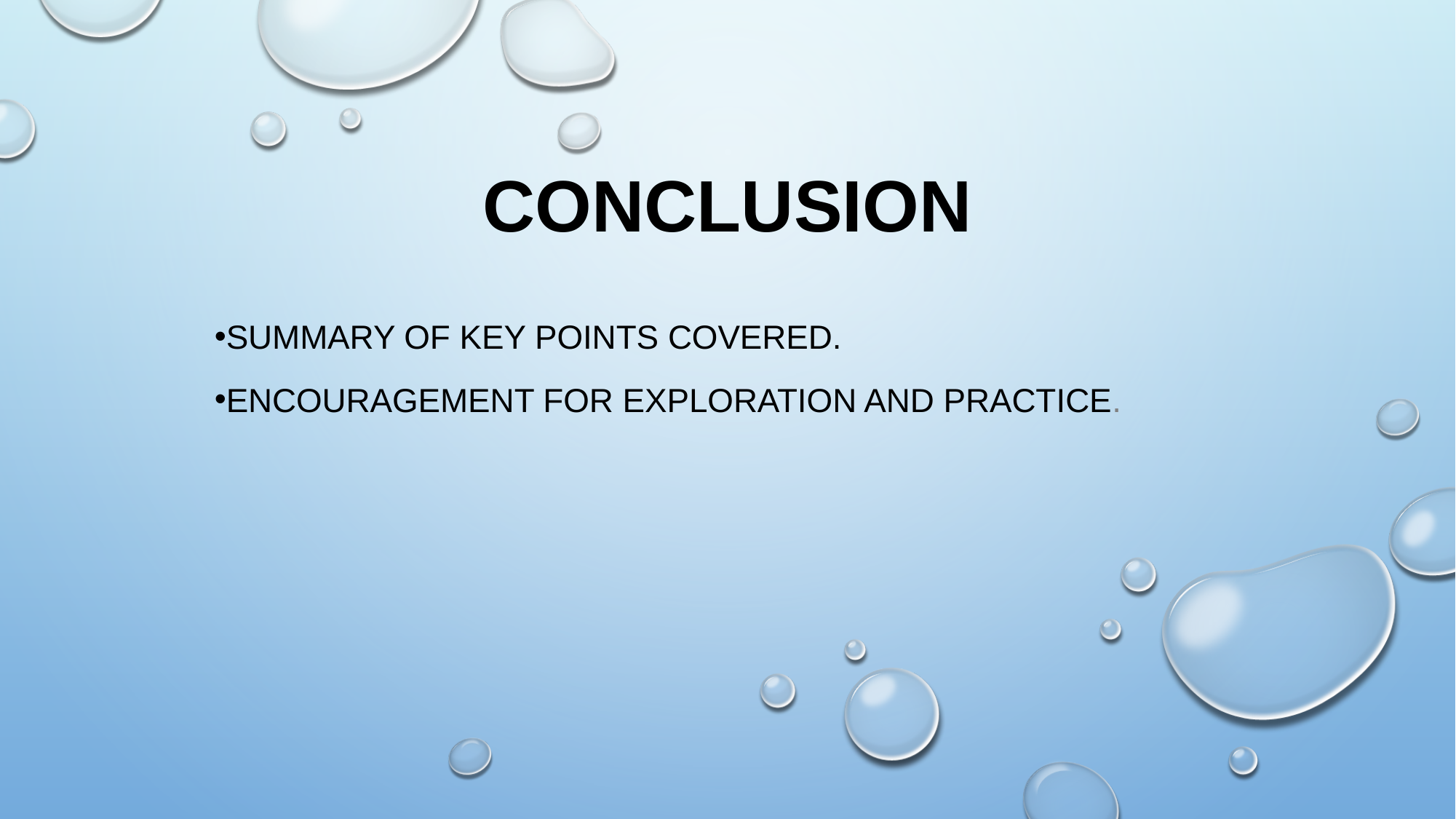

# Conclusion
Summary of key points covered.
Encouragement for exploration and practice.